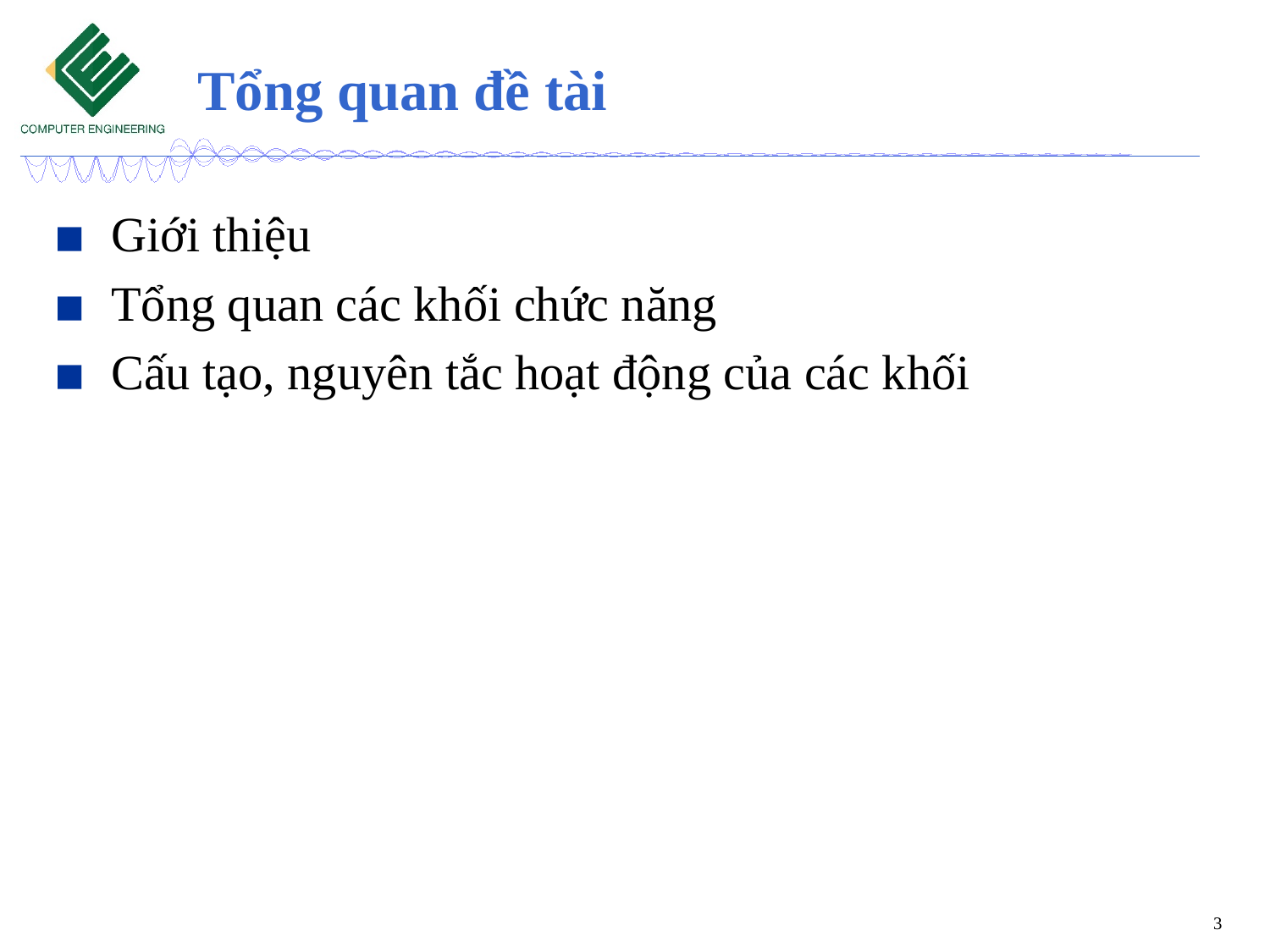

# Tổng quan đề tài
Giới thiệu
Tổng quan các khối chức năng
Cấu tạo, nguyên tắc hoạt động của các khối

3